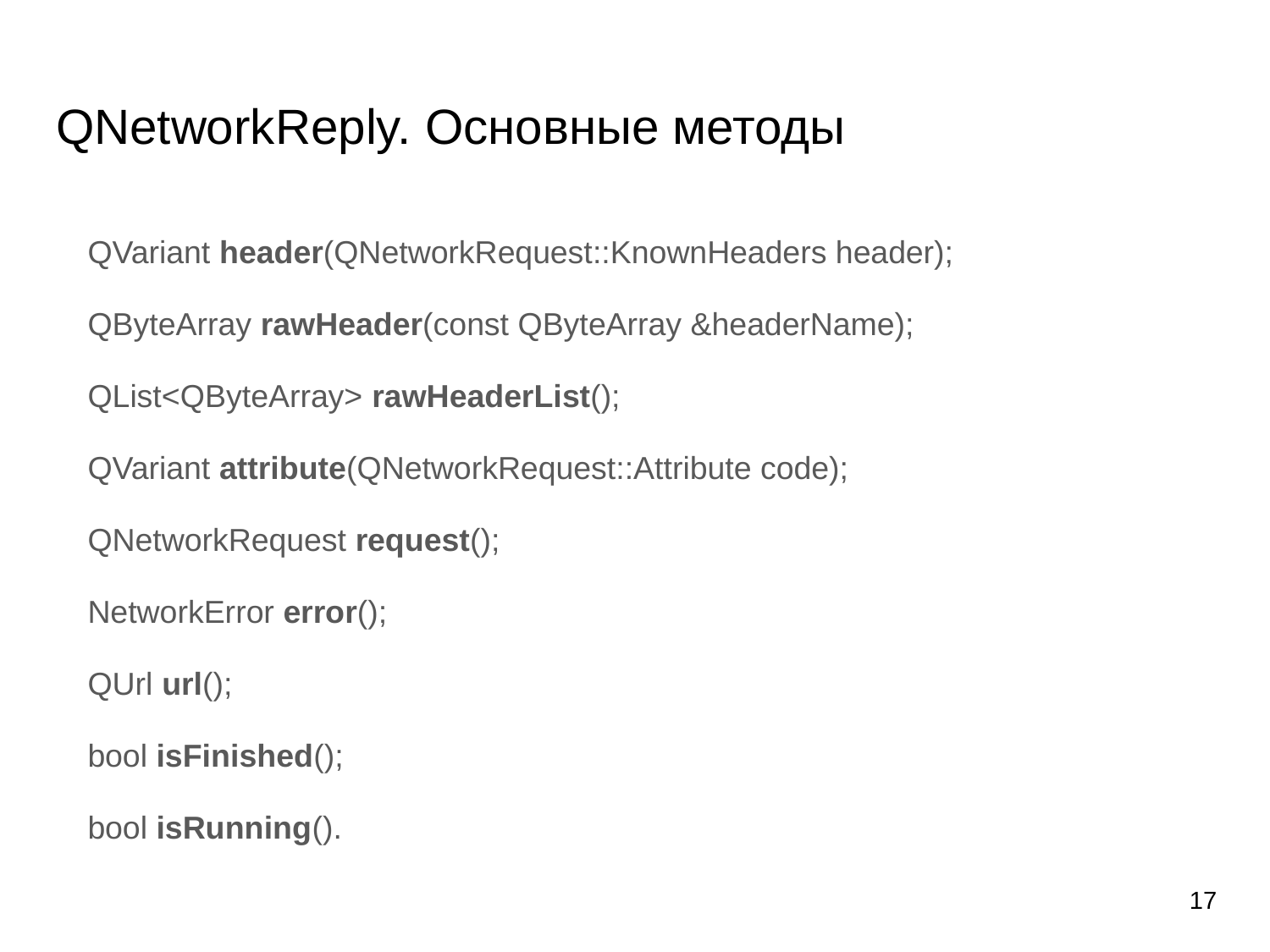

# QNetworkReply. Основные методы
QVariant header(QNetworkRequest::KnownHeaders header);
QByteArray rawHeader(const QByteArray &headerName);
QList<QByteArray> rawHeaderList();
QVariant attribute(QNetworkRequest::Attribute code);
QNetworkRequest request();
NetworkError error();
QUrl url();
bool isFinished();
bool isRunning().
17